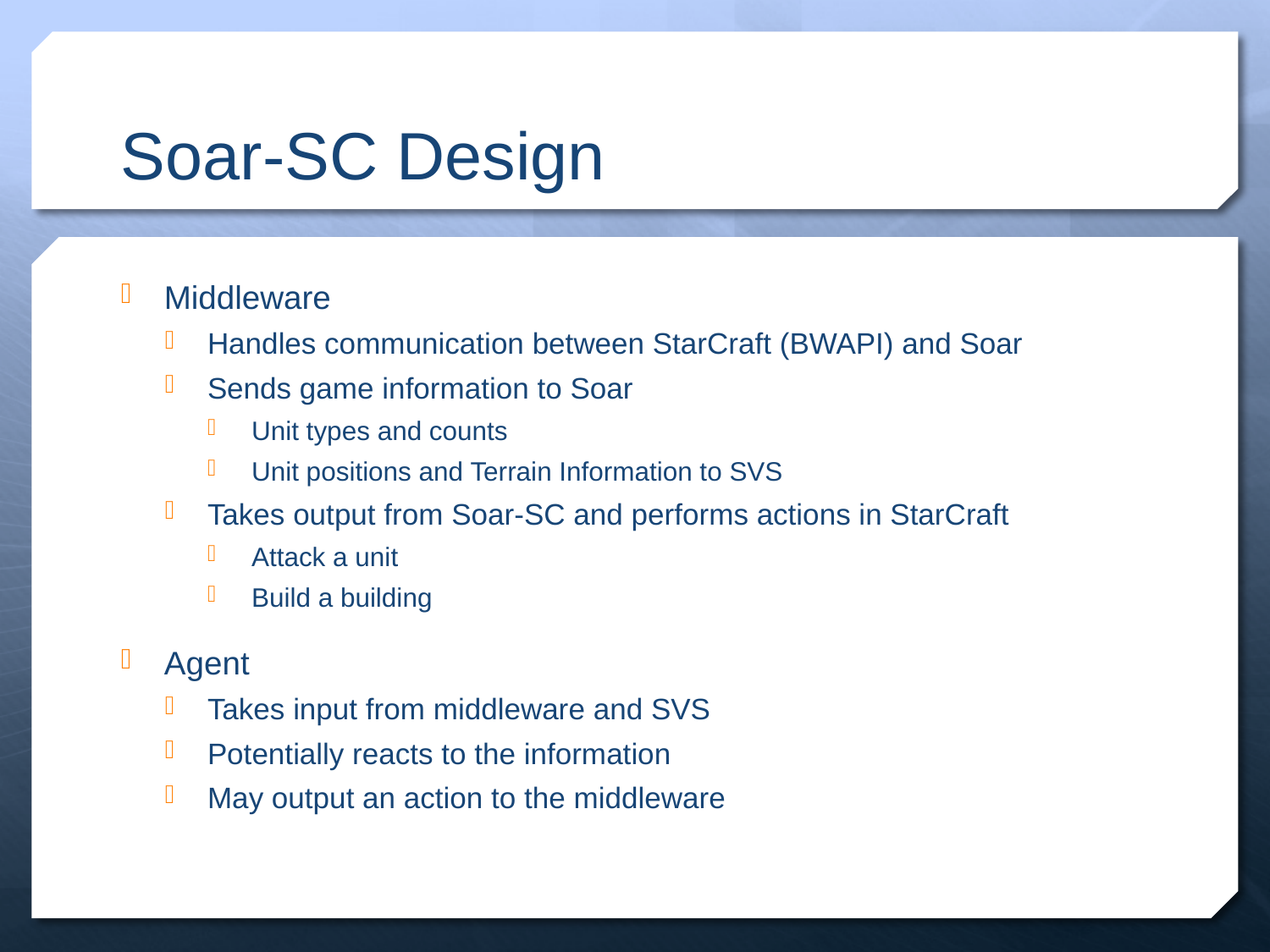

# Soar-SC Design
Middleware
Handles communication between StarCraft (BWAPI) and Soar
Sends game information to Soar
Unit types and counts
Unit positions and Terrain Information to SVS
Takes output from Soar-SC and performs actions in StarCraft
Attack a unit
Build a building
Agent
Takes input from middleware and SVS
Potentially reacts to the information
May output an action to the middleware